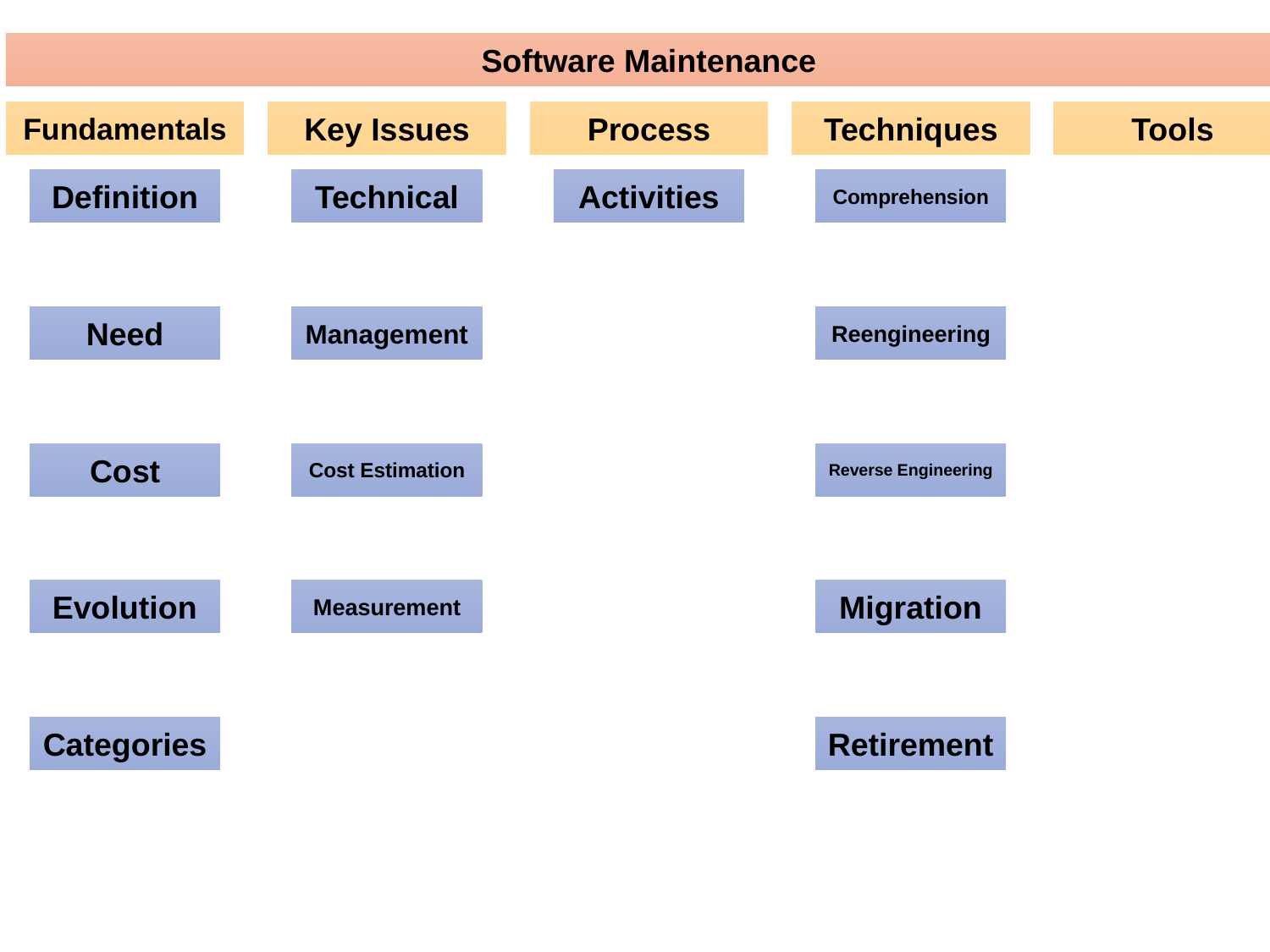

Software Maintenance
Fundamentals
Key Issues
Process
Techniques
Tools
Definition
Need
Cost
Evolution
Categories
Technical
Management
Cost Estimation
Measurement
Activities
Comprehension
Reengineering
Reverse Engineering
Migration
Retirement